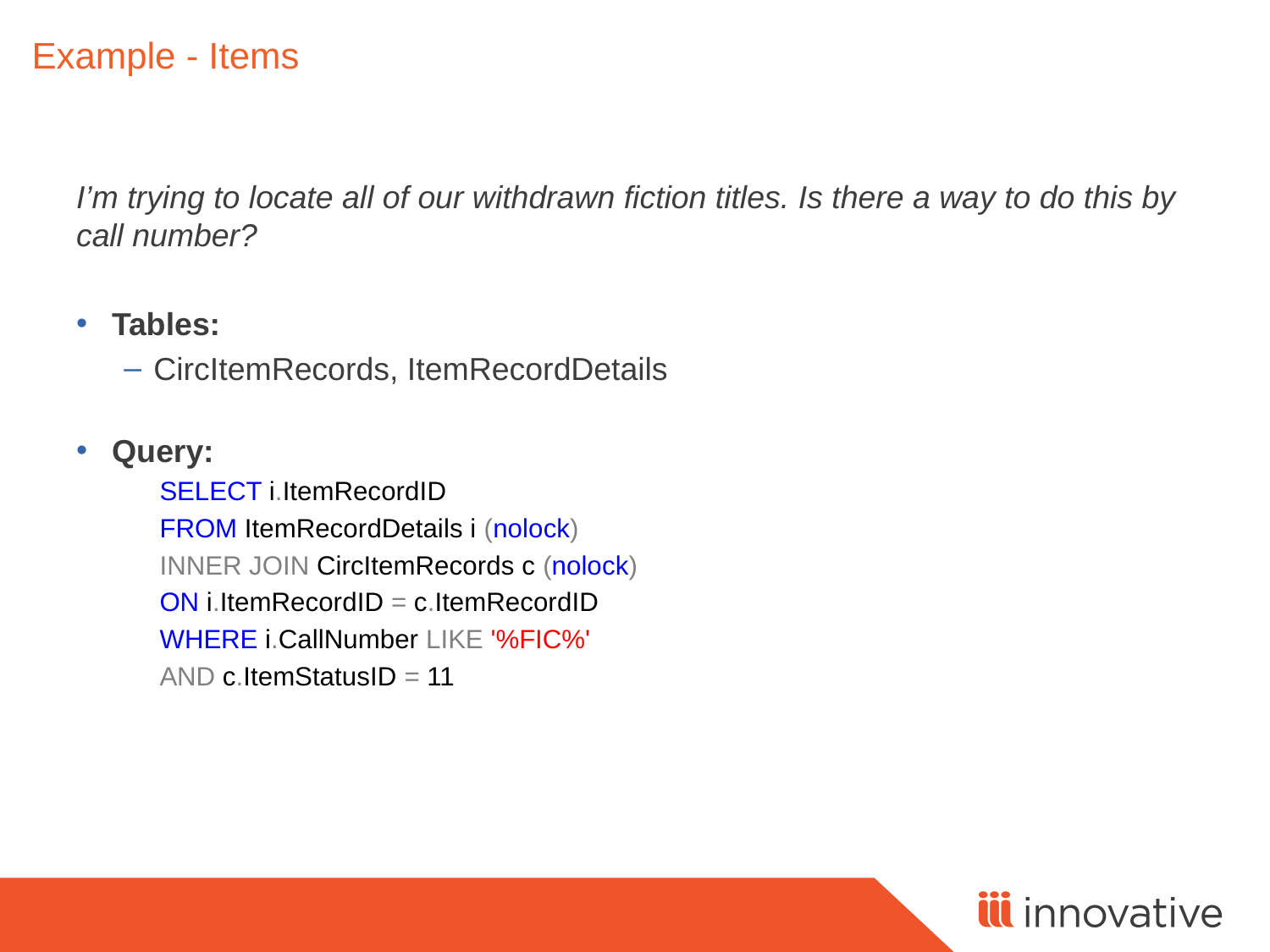

# Example - Items
I’m trying to locate all of our withdrawn fiction titles. Is there a way to do this by call number?

Tables:
CircItemRecords, ItemRecordDetails
Query:
SELECT i.ItemRecordID
FROM ItemRecordDetails i (nolock)
INNER JOIN CircItemRecords c (nolock)
ON i.ItemRecordID = c.ItemRecordID
WHERE i.CallNumber LIKE '%FIC%'
AND c.ItemStatusID = 11